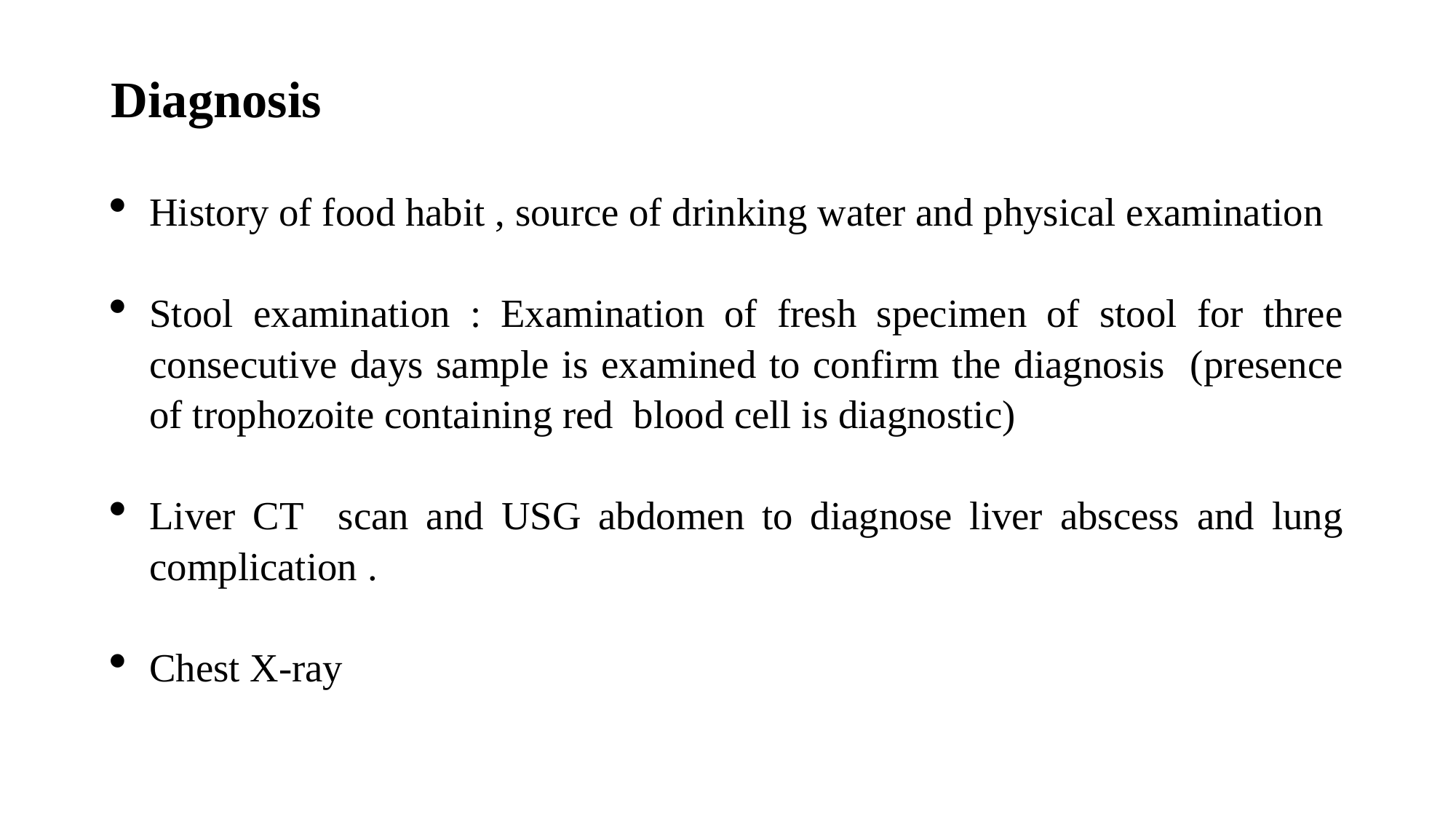

Diagnosis

History of food habit , source of drinking water and physical examination

Stool examination : Examination of fresh specimen of stool for three consecutive days sample is examined to confirm the diagnosis  (presence of trophozoite containing red  blood cell is diagnostic)

Liver CT  scan and USG abdomen to diagnose liver abscess and lung complication .

Chest X-ray